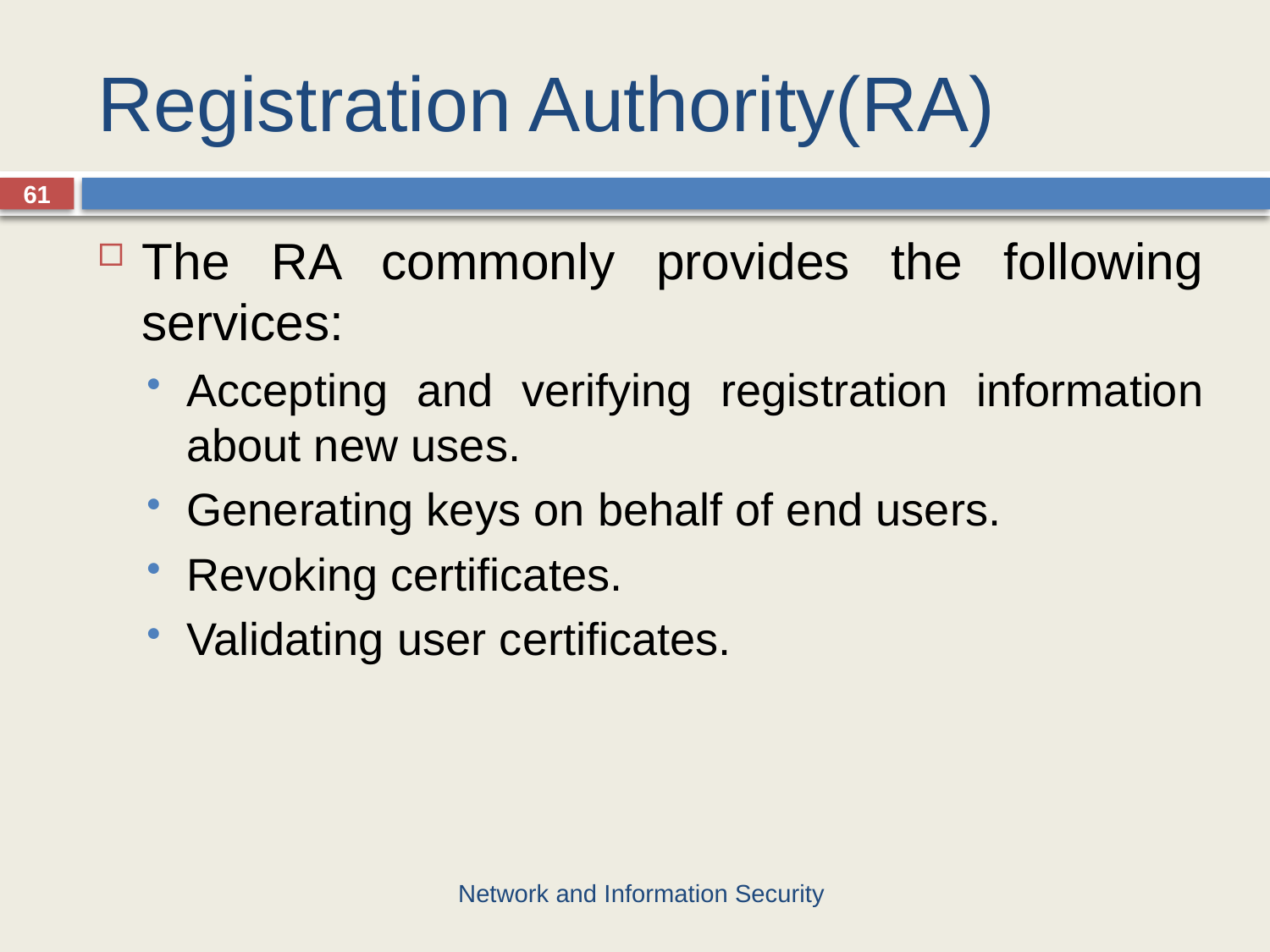

# Registration Authority(RA)
61
The RA commonly provides the following services:
Accepting and verifying registration information about new uses.
Generating keys on behalf of end users.
Revoking certificates.
Validating user certificates.
Network and Information Security